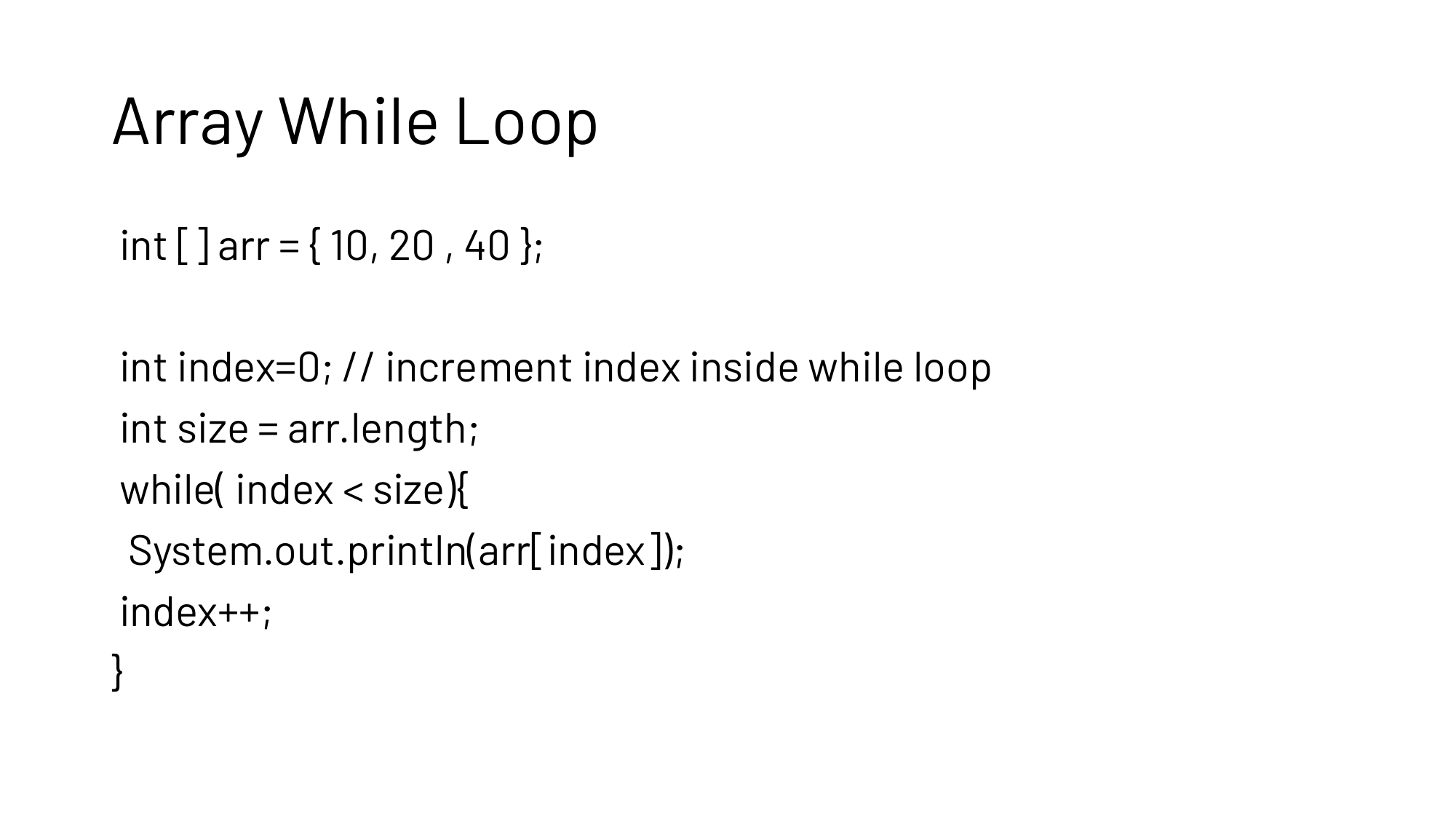

# Array While Loop
 int [] arr = { 10, 20 , 40 };

 int index=0; // increment index inside while loop
 int size = arr.length;
 while( index < size){
  System.out.println(arr[index]);
 index++;
}